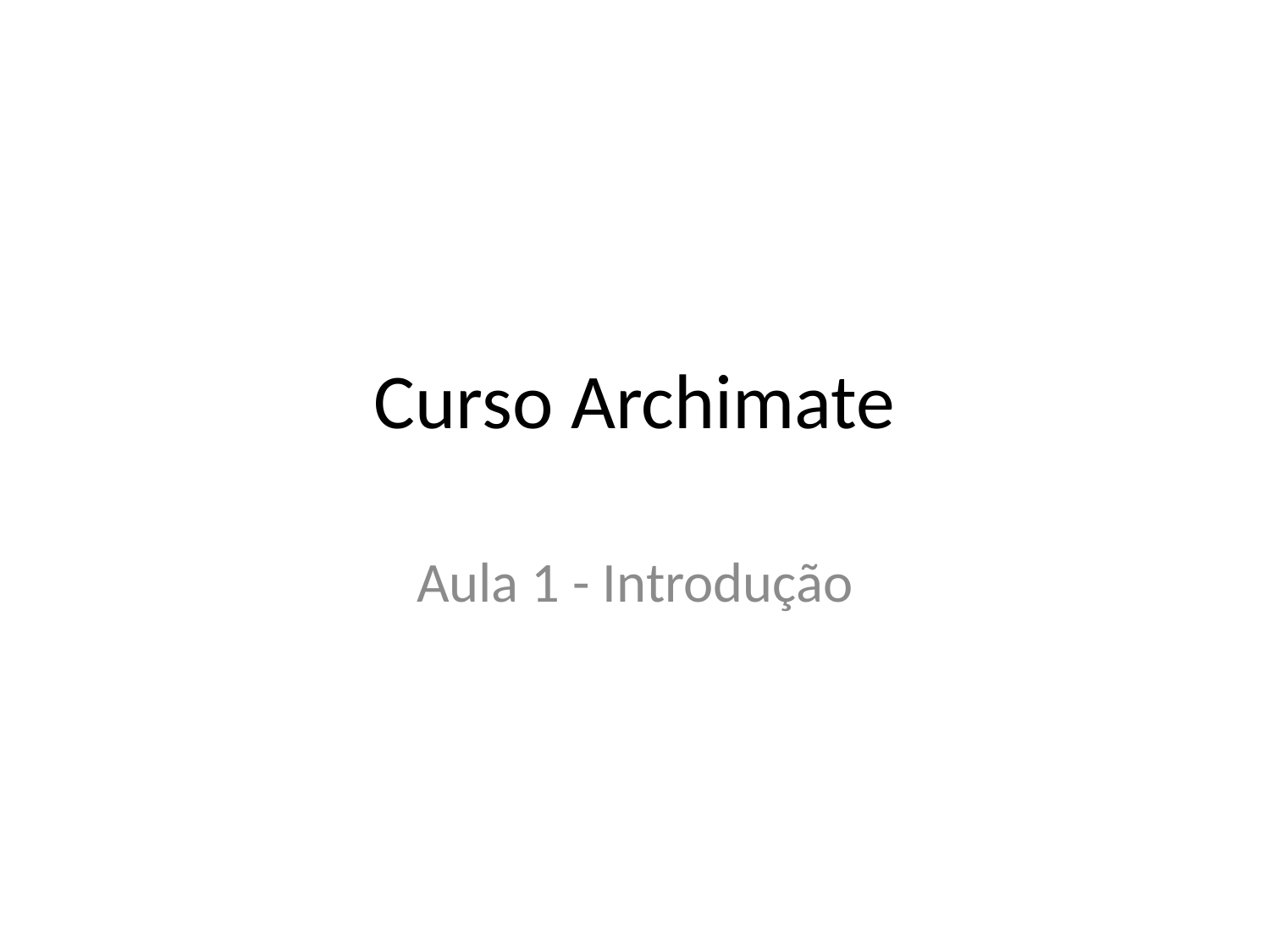

# Curso Archimate
Aula 1 - Introdução